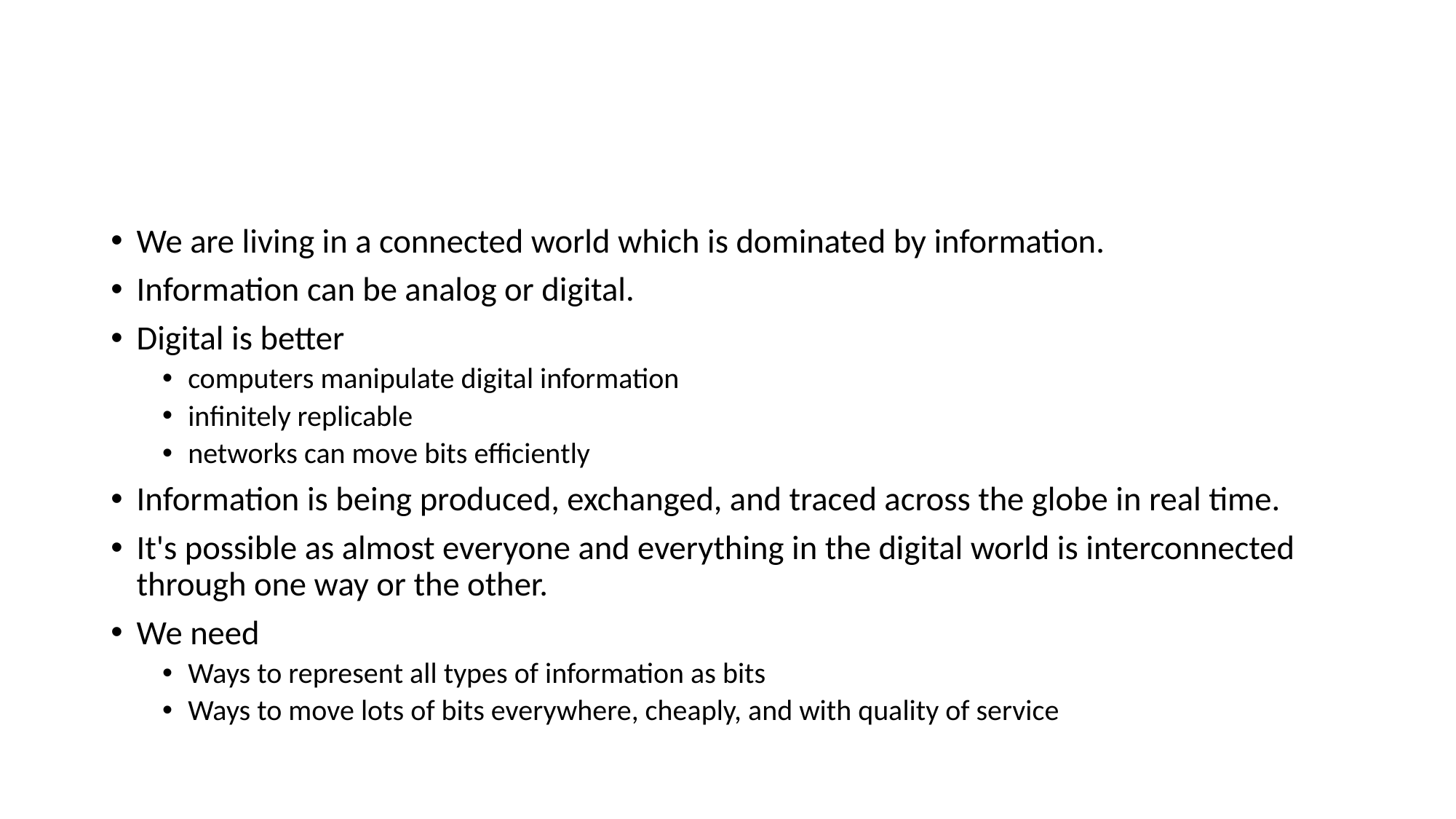

#
We are living in a connected world which is dominated by information.
Information can be analog or digital.
Digital is better
computers manipulate digital information
infinitely replicable
networks can move bits efficiently
Information is being produced, exchanged, and traced across the globe in real time.
It's possible as almost everyone and everything in the digital world is interconnected through one way or the other.
We need
Ways to represent all types of information as bits
Ways to move lots of bits everywhere, cheaply, and with quality of service